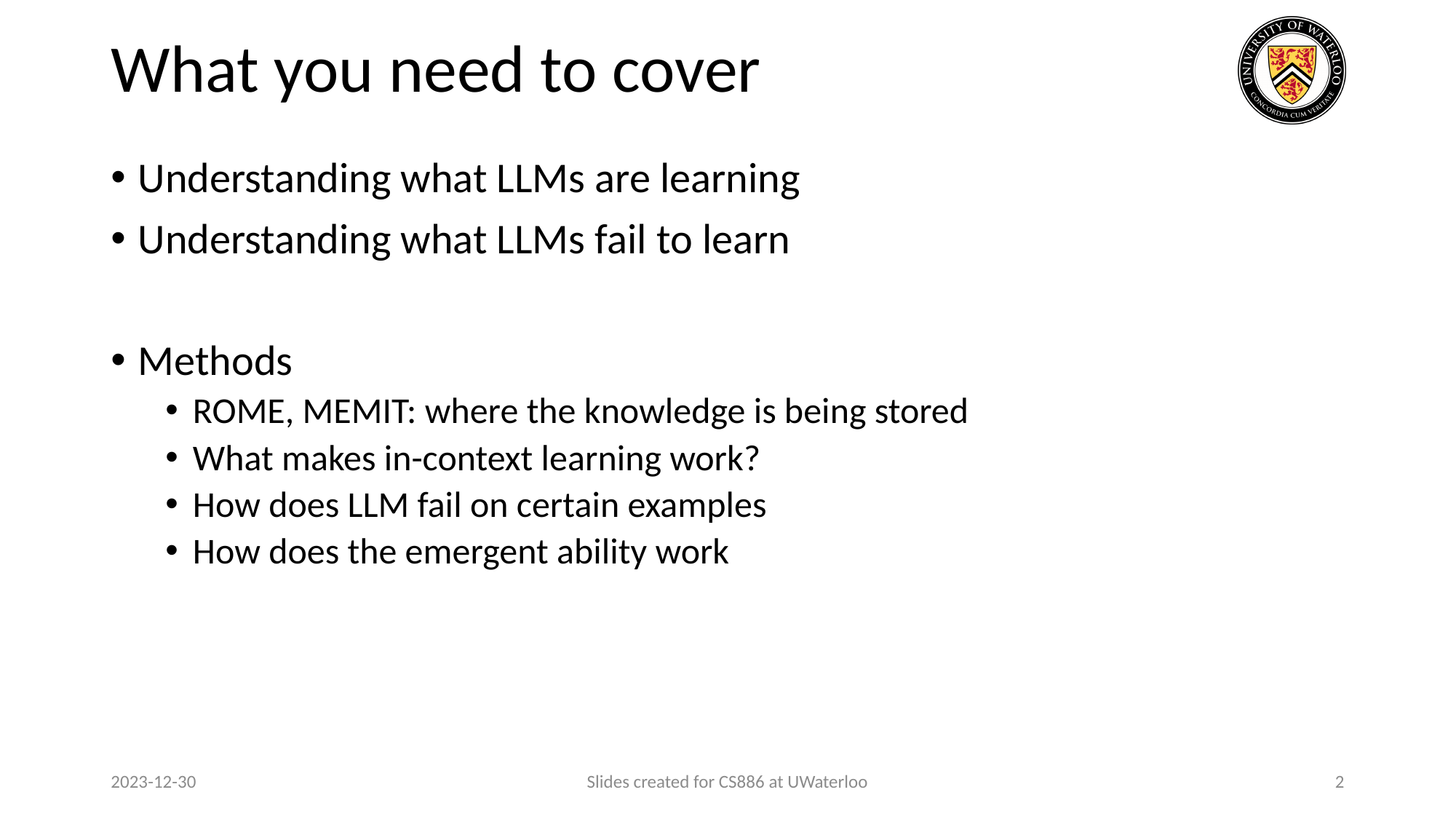

# What you need to cover
Understanding what LLMs are learning
Understanding what LLMs fail to learn

Methods
ROME, MEMIT: where the knowledge is being stored
What makes in-context learning work?
How does LLM fail on certain examples
How does the emergent ability work

2023-12-30
Slides created for CS886 at UWaterloo
2